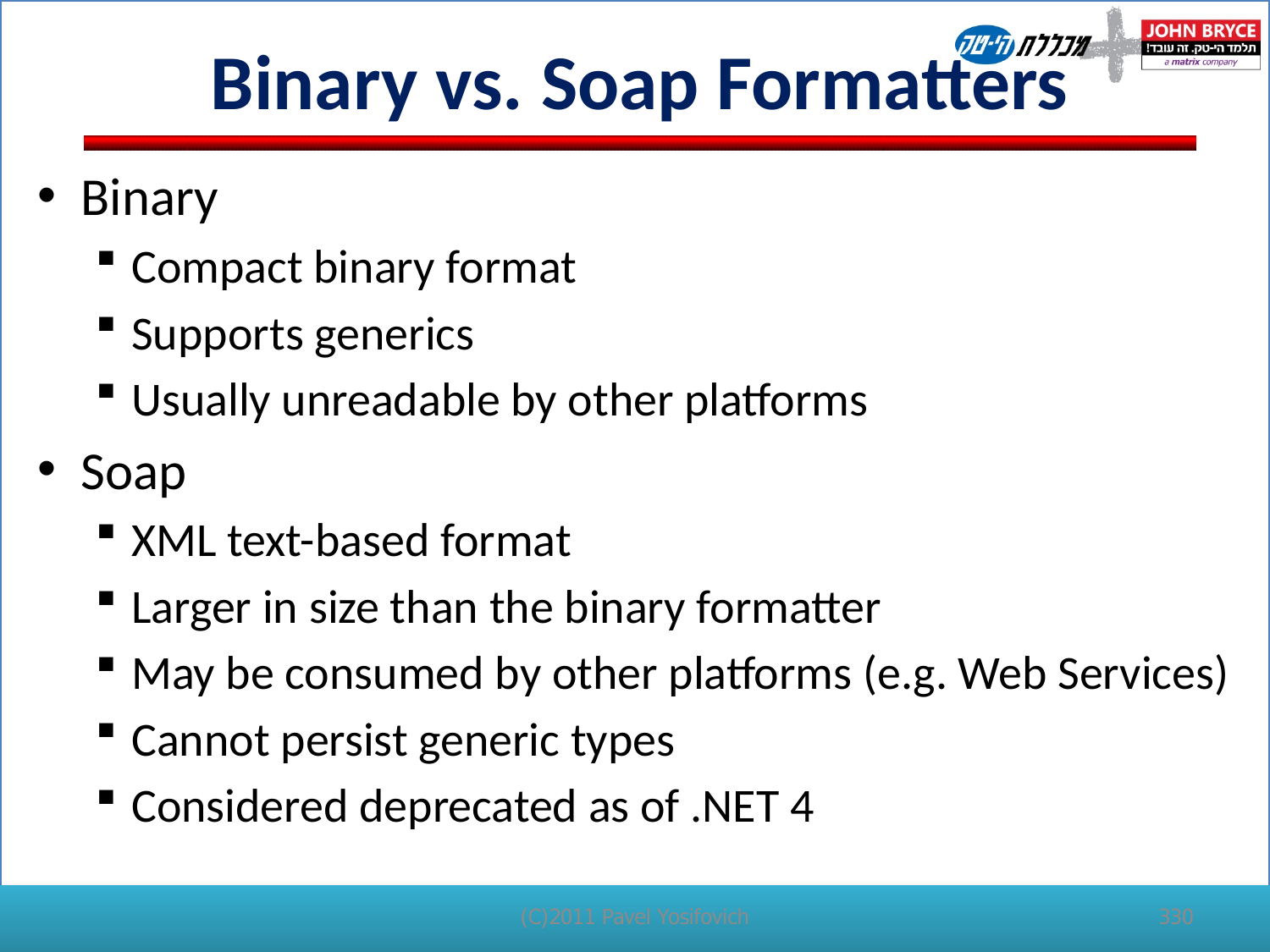

# Binary vs. Soap Formatters
Binary
Compact binary format
Supports generics
Usually unreadable by other platforms
Soap
XML text-based format
Larger in size than the binary formatter
May be consumed by other platforms (e.g. Web Services)
Cannot persist generic types
Considered deprecated as of .NET 4
(C)2011 Pavel Yosifovich
330